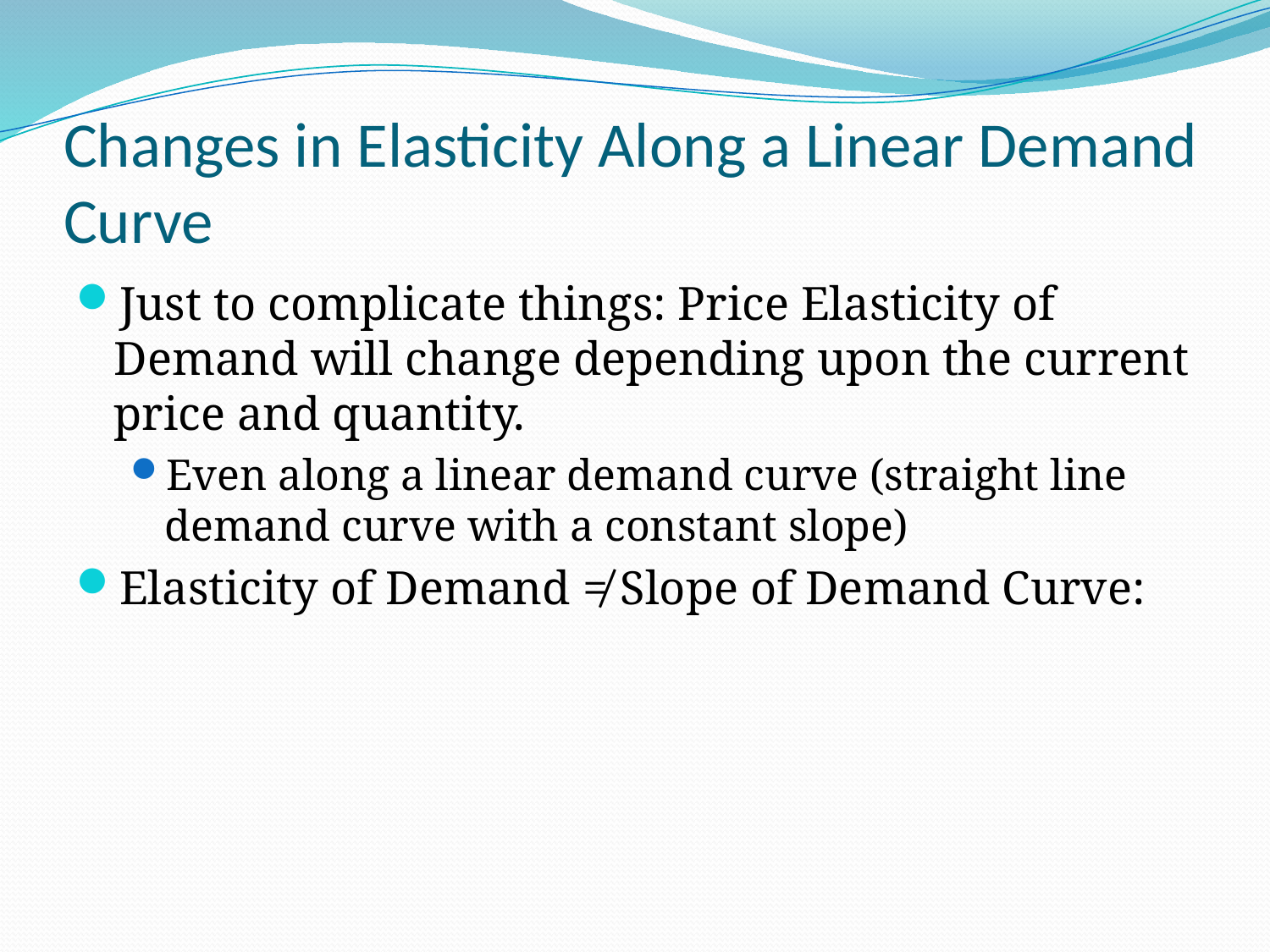

# Changes in Elasticity Along a Linear Demand Curve
Just to complicate things: Price Elasticity of Demand will change depending upon the current price and quantity.
Even along a linear demand curve (straight line demand curve with a constant slope)
Elasticity of Demand ≠ Slope of Demand Curve: